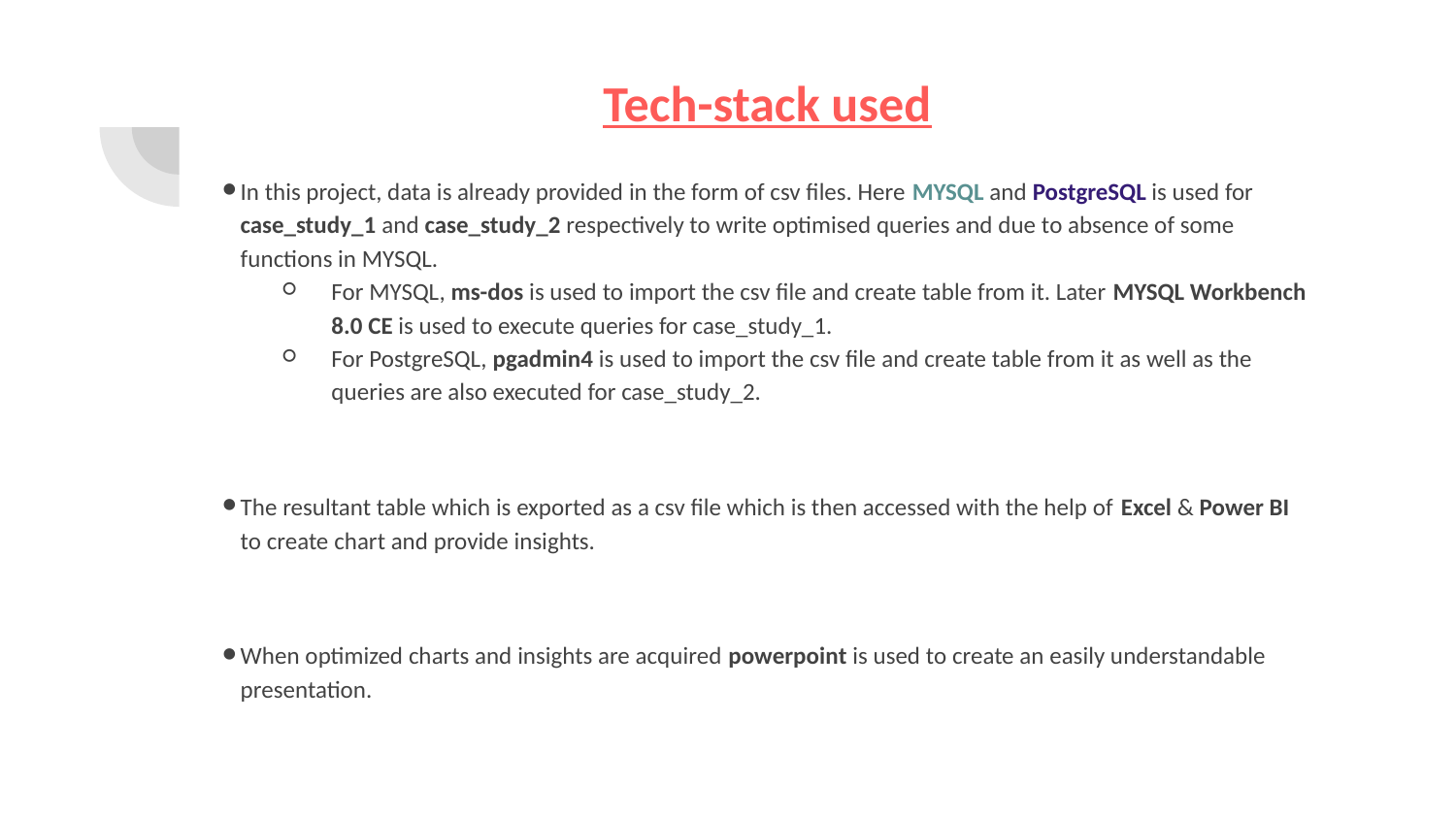

# Tech-stack used
In this project, data is already provided in the form of csv files. Here MYSQL and PostgreSQL is used for      case_study_1 and case_study_2 respectively to write optimised queries and due to absence of some functions in MYSQL.
For MYSQL, ms-dos is used to import the csv file and create table from it. Later MYSQL Workbench 8.0 CE is used to execute queries for case_study_1.
For PostgreSQL, pgadmin4 is used to import the csv file and create table from it as well as the queries are also executed for case_study_2.

The resultant table which is exported as a csv file which is then accessed with the help of Excel & Power BI to create chart and provide insights.

When optimized charts and insights are acquired powerpoint is used to create an easily understandable presentation.